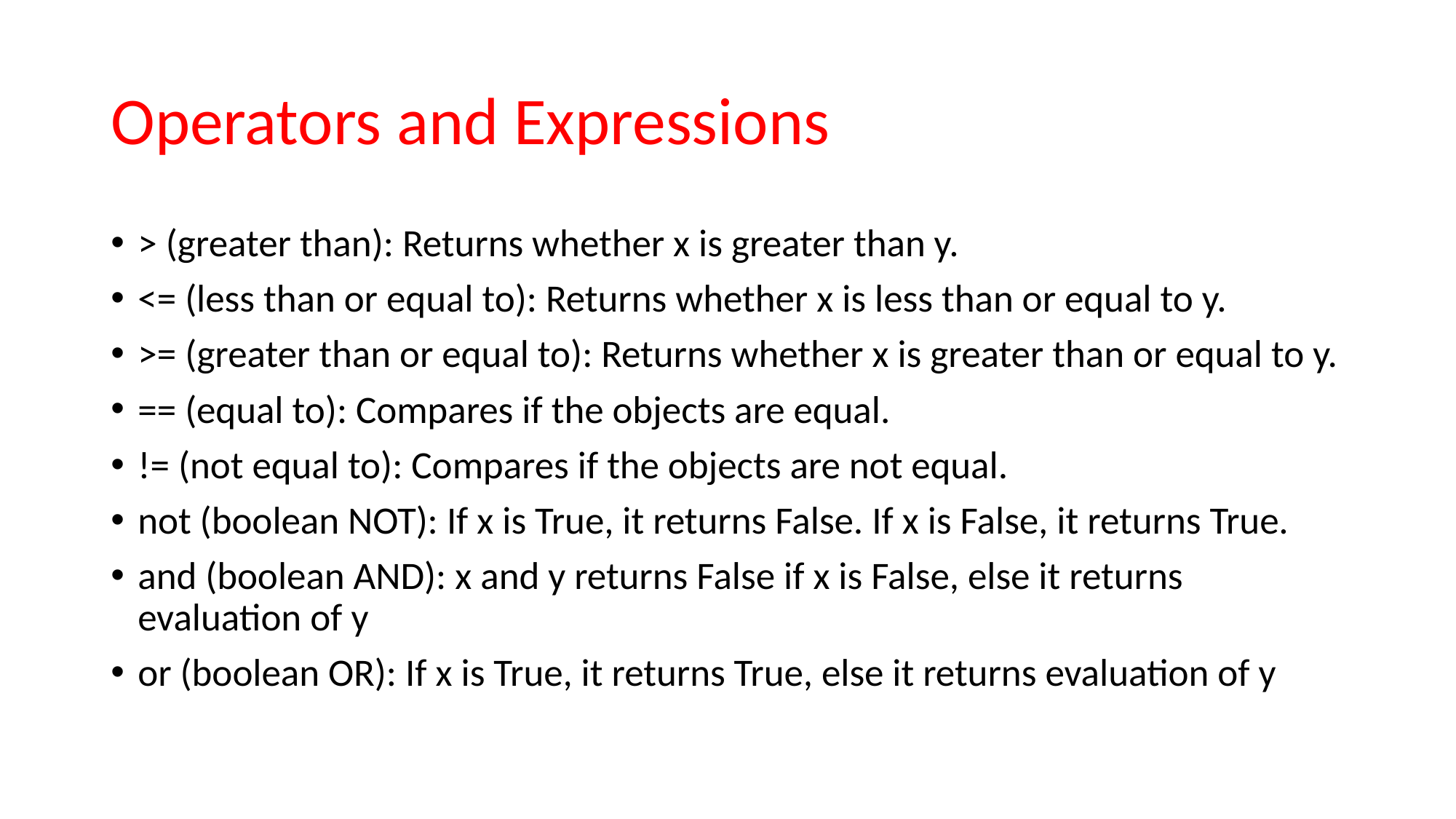

# Operators and Expressions
> (greater than): Returns whether x is greater than y.
<= (less than or equal to): Returns whether x is less than or equal to y.
>= (greater than or equal to): Returns whether x is greater than or equal to y.
== (equal to): Compares if the objects are equal.
!= (not equal to): Compares if the objects are not equal.
not (boolean NOT): If x is True, it returns False. If x is False, it returns True.
and (boolean AND): x and y returns False if x is False, else it returns evaluation of y
or (boolean OR): If x is True, it returns True, else it returns evaluation of y